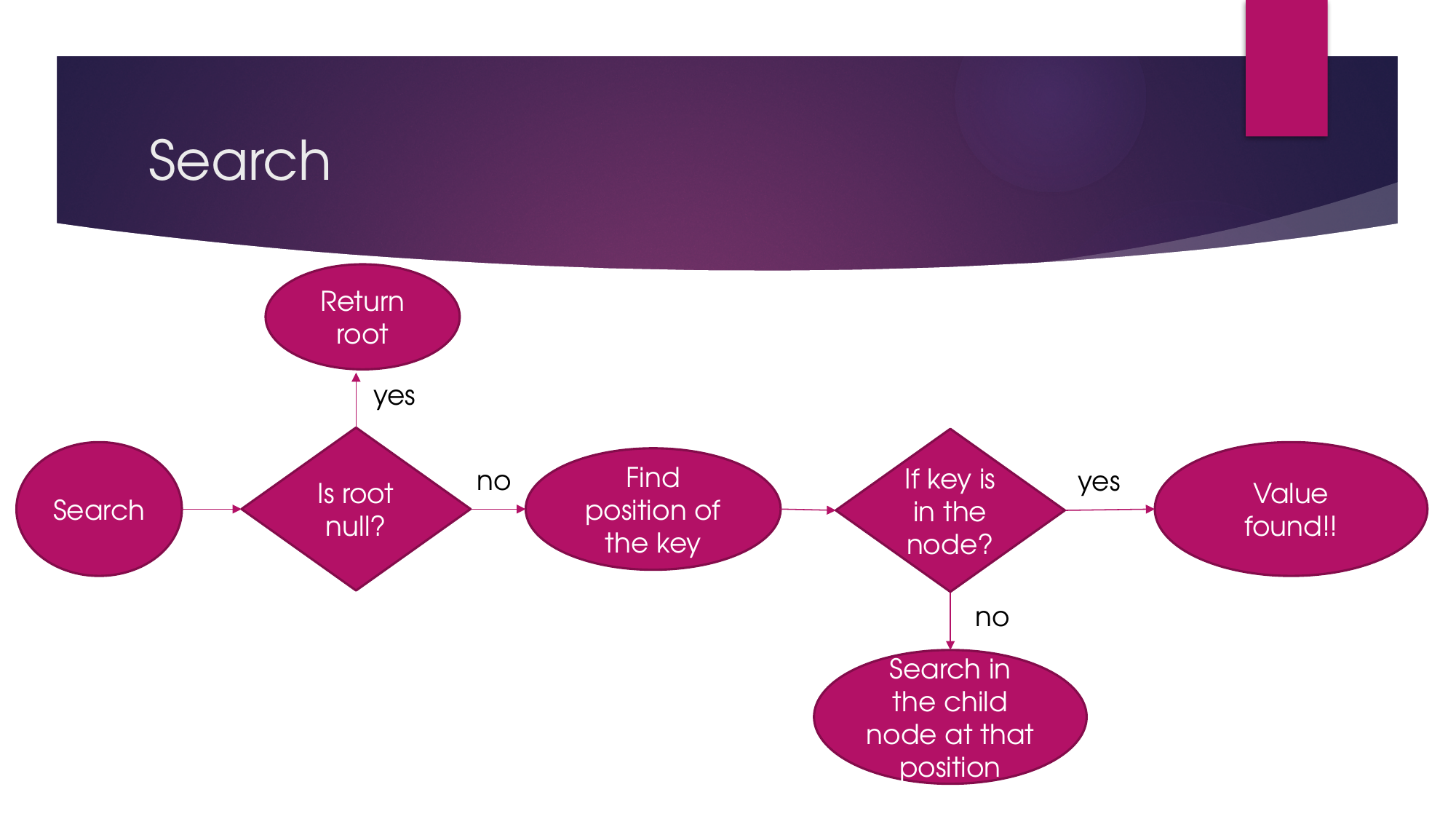

# Search
Return root
yes
Is root null?
If key is in the node?
Value found!!
Search
Find position of the key
no
yes
no
Search in the child node at that position